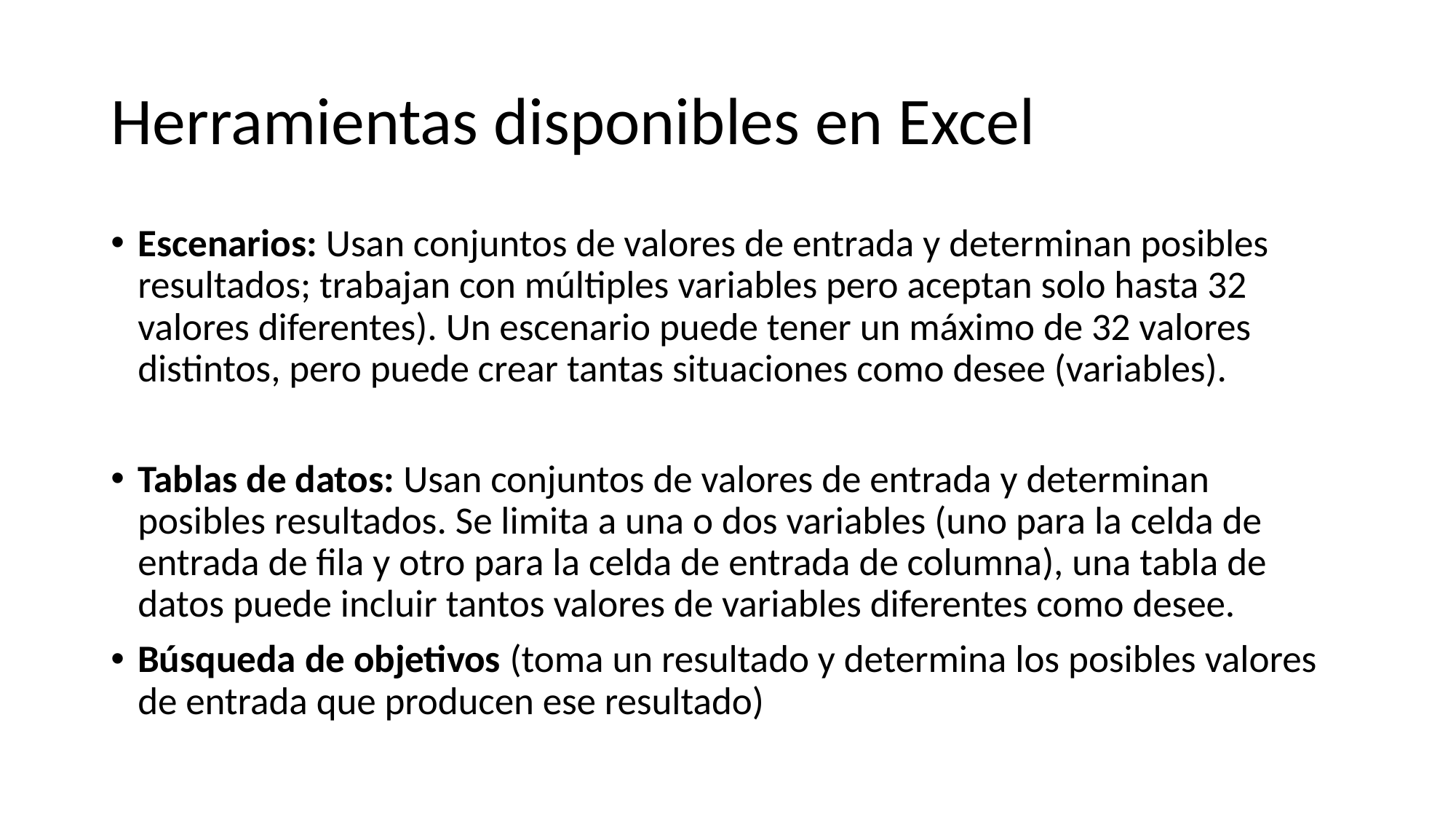

# Herramientas disponibles en Excel
Escenarios: Usan conjuntos de valores de entrada y determinan posibles resultados; trabajan con múltiples variables pero aceptan solo hasta 32 valores diferentes). Un escenario puede tener un máximo de 32 valores distintos, pero puede crear tantas situaciones como desee (variables).

Tablas de datos: Usan conjuntos de valores de entrada y determinan posibles resultados. Se limita a una o dos variables (uno para la celda de entrada de fila y otro para la celda de entrada de columna), una tabla de datos puede incluir tantos valores de variables diferentes como desee.
Búsqueda de objetivos (toma un resultado y determina los posibles valores de entrada que producen ese resultado)